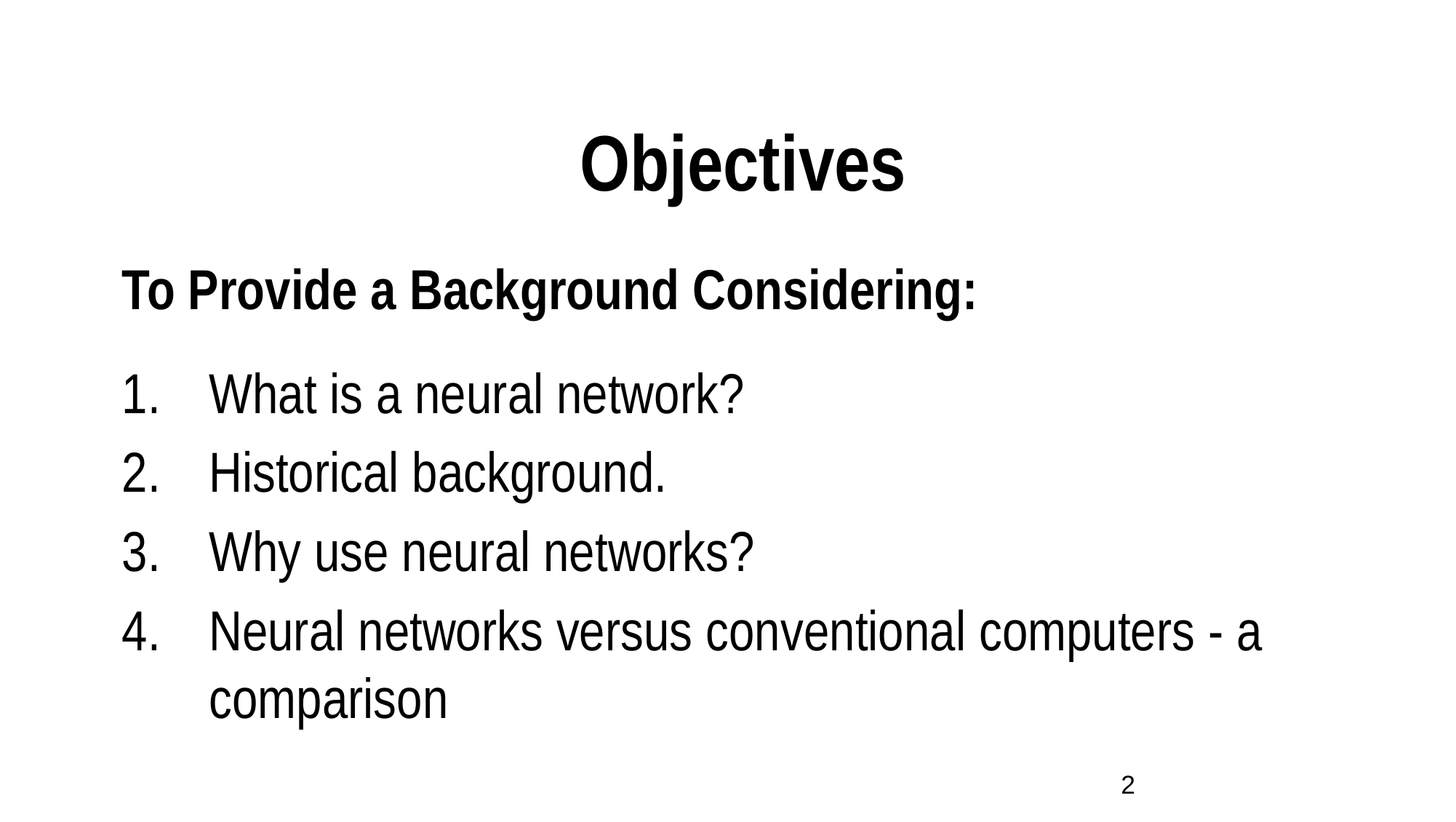

# Objectives
To Provide a Background Considering:

What is a neural network?
Historical background.
Why use neural networks?
Neural networks versus conventional computers - a comparison
2